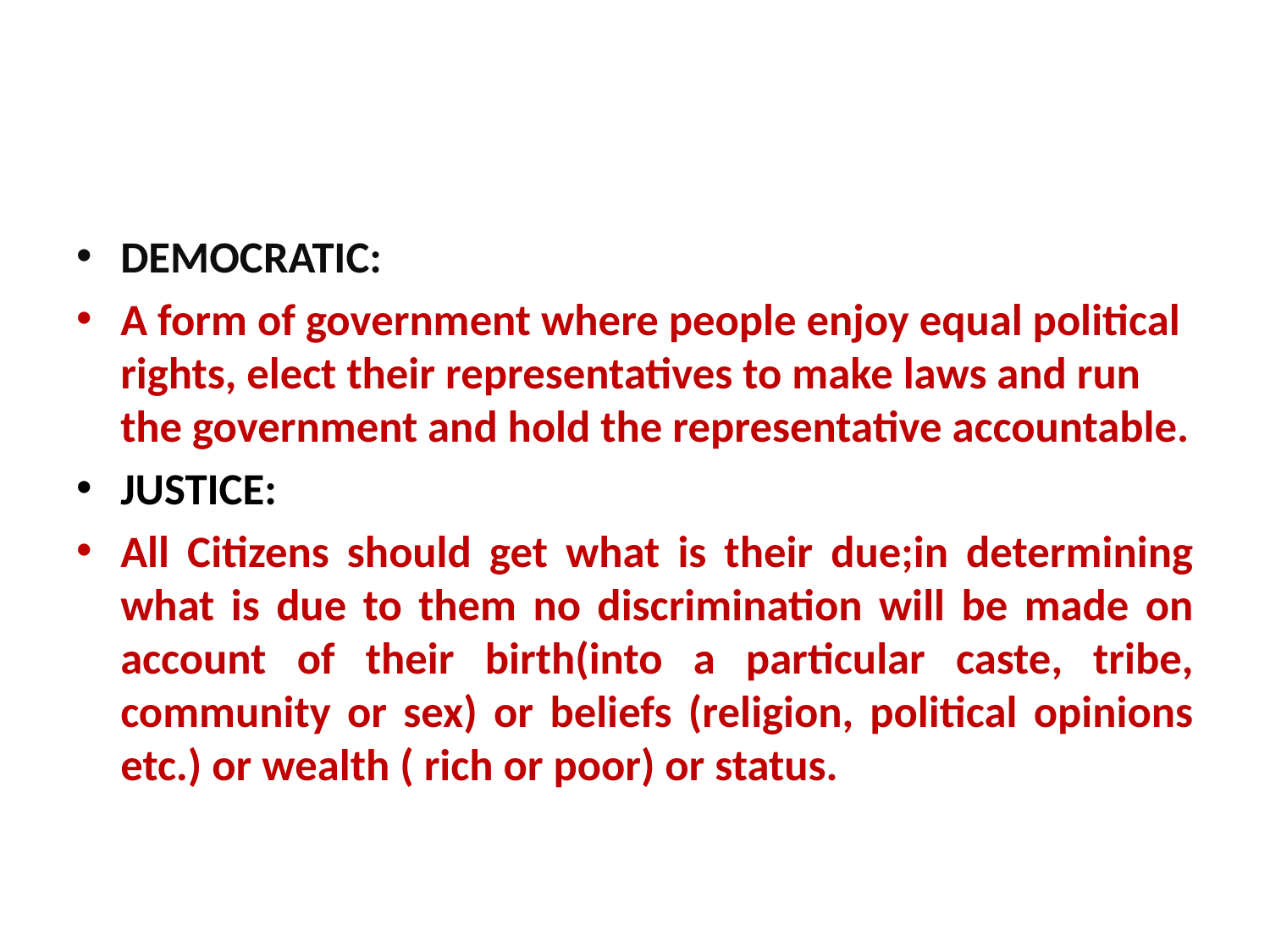

#
DEMOCRATIC:
A form of government where people enjoy equal political rights, elect their representatives to make laws and run the government and hold the representative accountable.
JUSTICE:
All Citizens should get what is their due;in determining what is due to them no discrimination will be made on account of their birth(into a particular caste, tribe, community or sex) or beliefs (religion, political opinions etc.) or wealth ( rich or poor) or status.